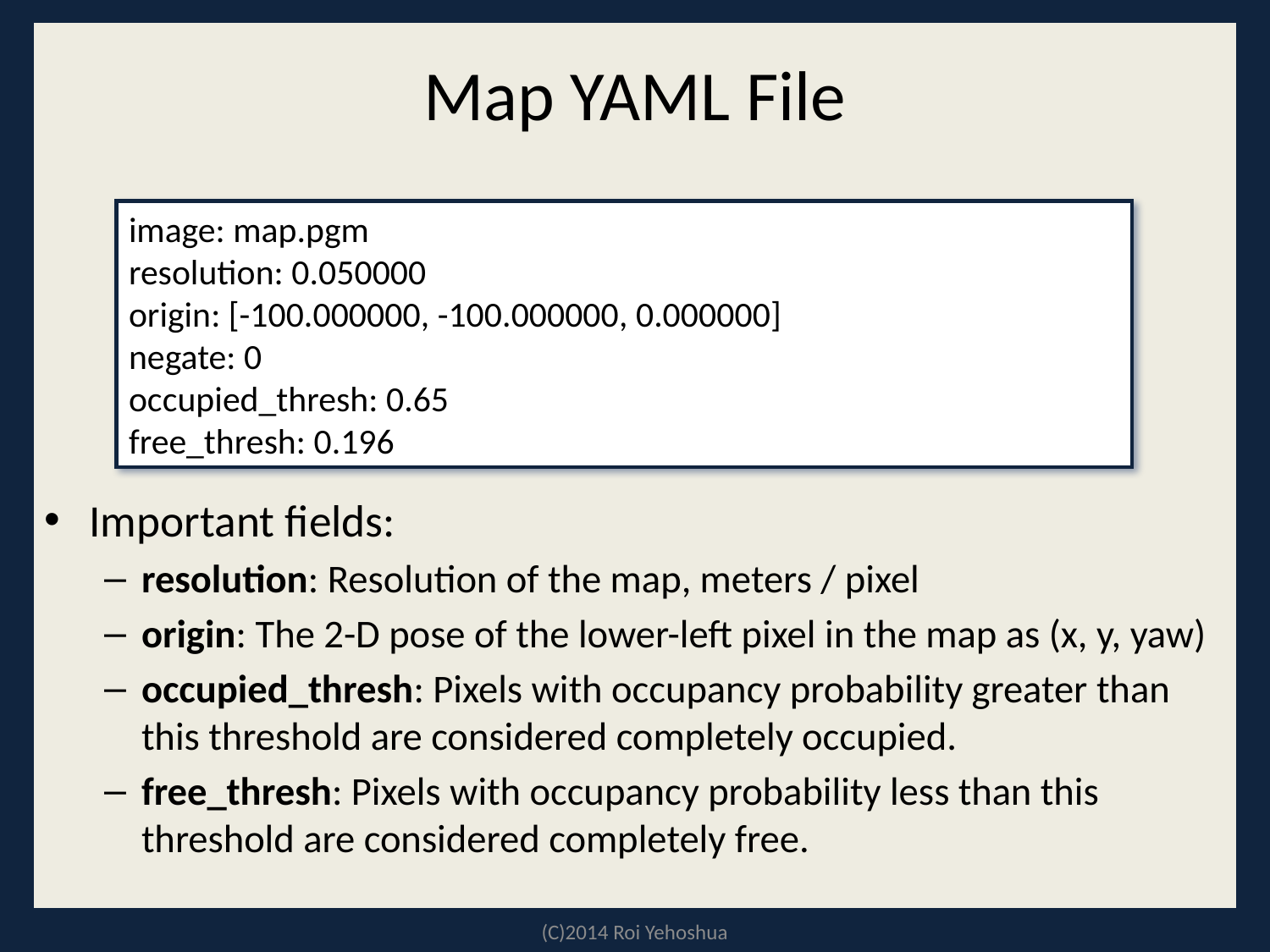

# Map YAML File

Important fields:
resolution: Resolution of the map, meters / pixel
origin: The 2-D pose of the lower-left pixel in the map as (x, y, yaw)
occupied_thresh: Pixels with occupancy probability greater than this threshold are considered completely occupied.
free_thresh: Pixels with occupancy probability less than this threshold are considered completely free.

image: map.pgm
resolution: 0.050000
origin: [-100.000000, -100.000000, 0.000000]
negate: 0
occupied_thresh: 0.65
free_thresh: 0.196
(C)2014 Roi Yehoshua